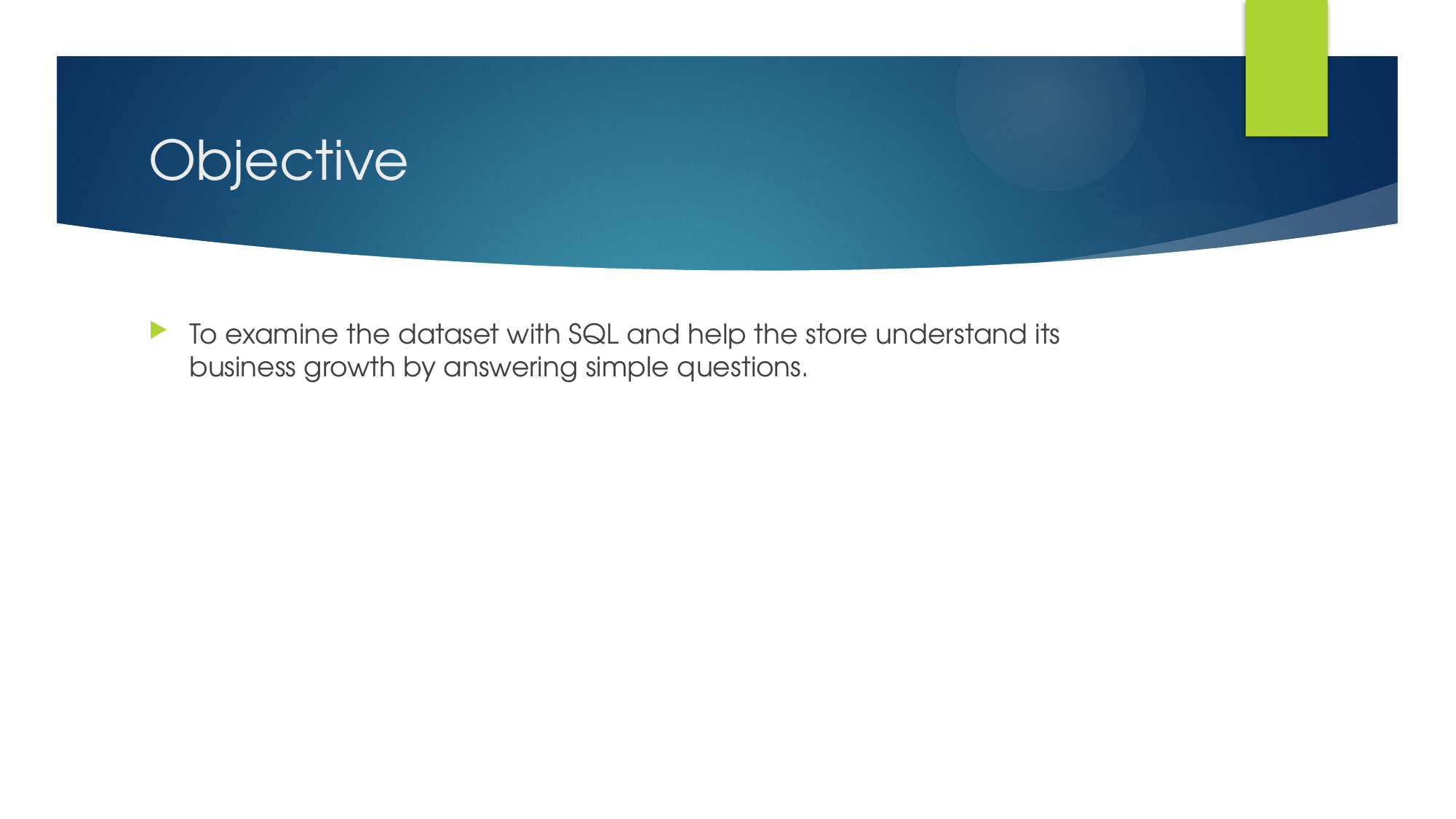

# Objective
To examine the dataset with SQL and help the store understand its business growth by answering simple questions.